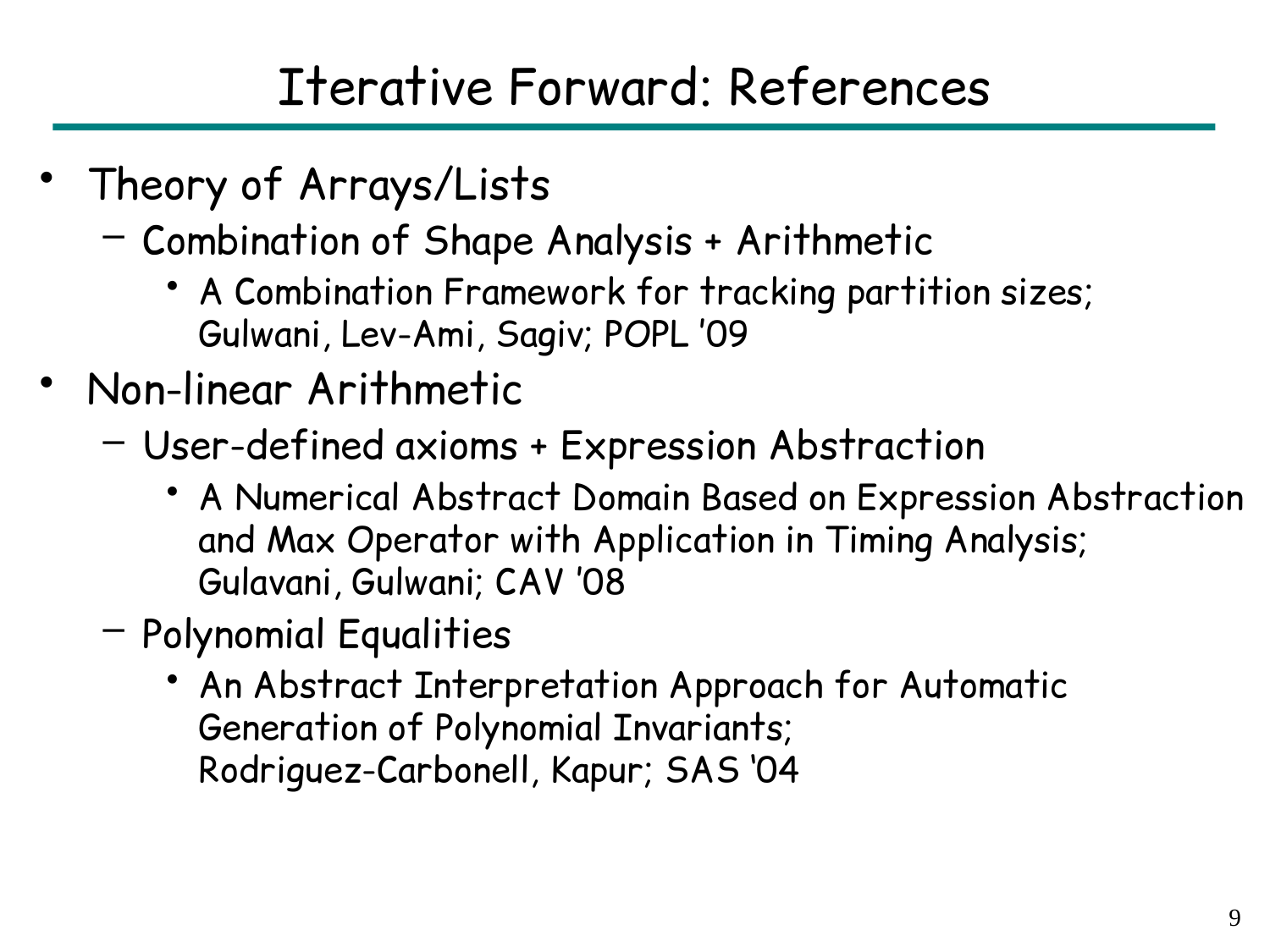

# Iterative Forward: References
Theory of Arrays/Lists
Combination of Shape Analysis + Arithmetic
A Combination Framework for tracking partition sizes;   Gulwani, Lev-Ami, Sagiv; POPL ’09
Non-linear Arithmetic
User-defined axioms + Expression Abstraction
A Numerical Abstract Domain Based on Expression Abstraction and Max Operator with Application in Timing Analysis;    Gulavani, Gulwani; CAV ’08
Polynomial Equalities
An Abstract Interpretation Approach for Automatic Generation of Polynomial Invariants;                            Rodriguez-Carbonell, Kapur; SAS ‘04
9